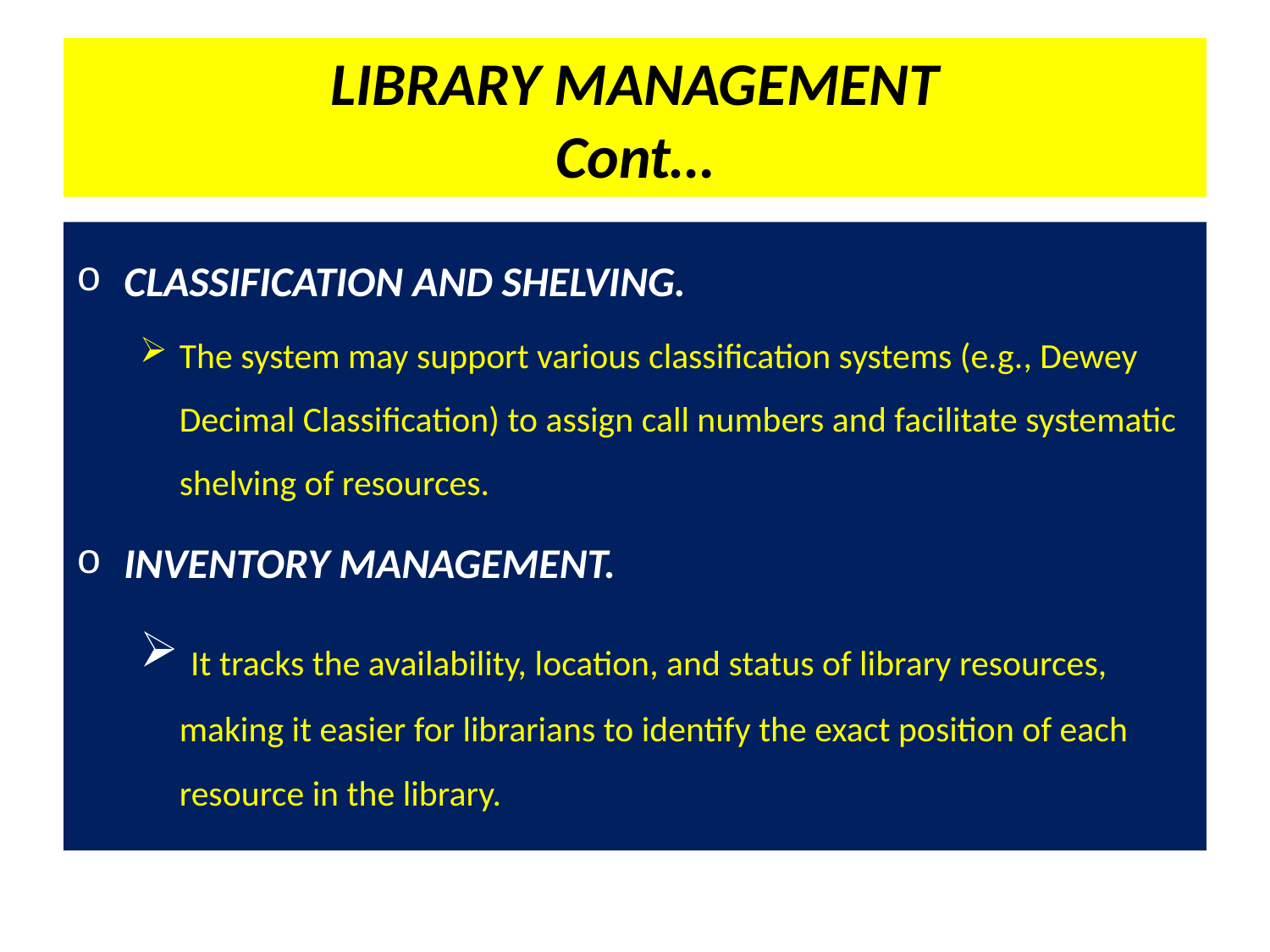

# LIBRARY MANAGEMENT Cont…
CLASSIFICATION AND SHELVING.
The system may support various classification systems (e.g., Dewey Decimal Classification) to assign call numbers and facilitate systematic shelving of resources.
INVENTORY MANAGEMENT.
 It tracks the availability, location, and status of library resources, making it easier for librarians to identify the exact position of each resource in the library.